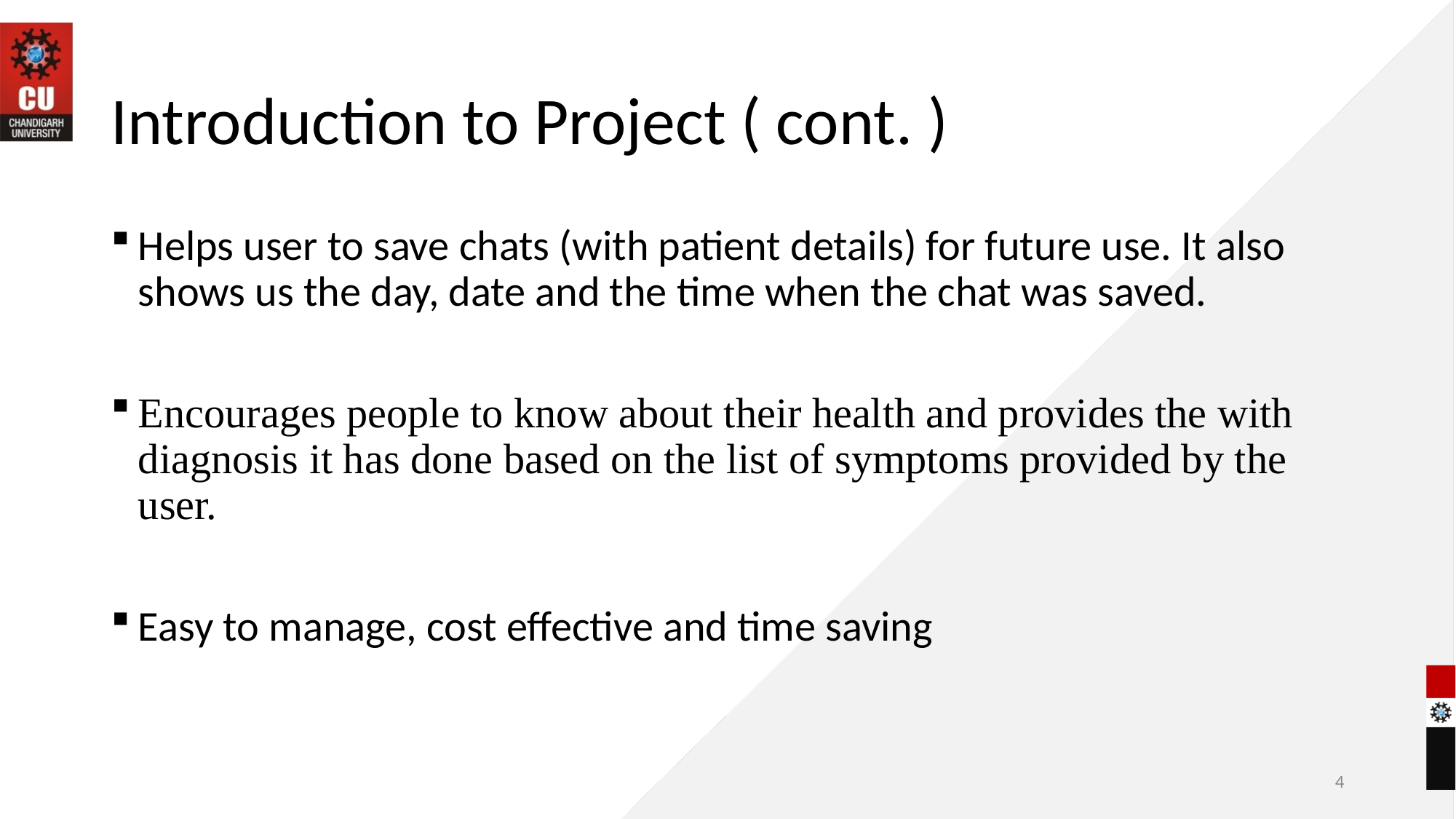

# Introduction to Project ( cont. )
Helps user to save chats (with patient details) for future use. It also shows us the day, date and the time when the chat was saved.

Encourages people to know about their health and provides the with diagnosis it has done based on the list of symptoms provided by the user.

Easy to manage, cost effective and time saving

4